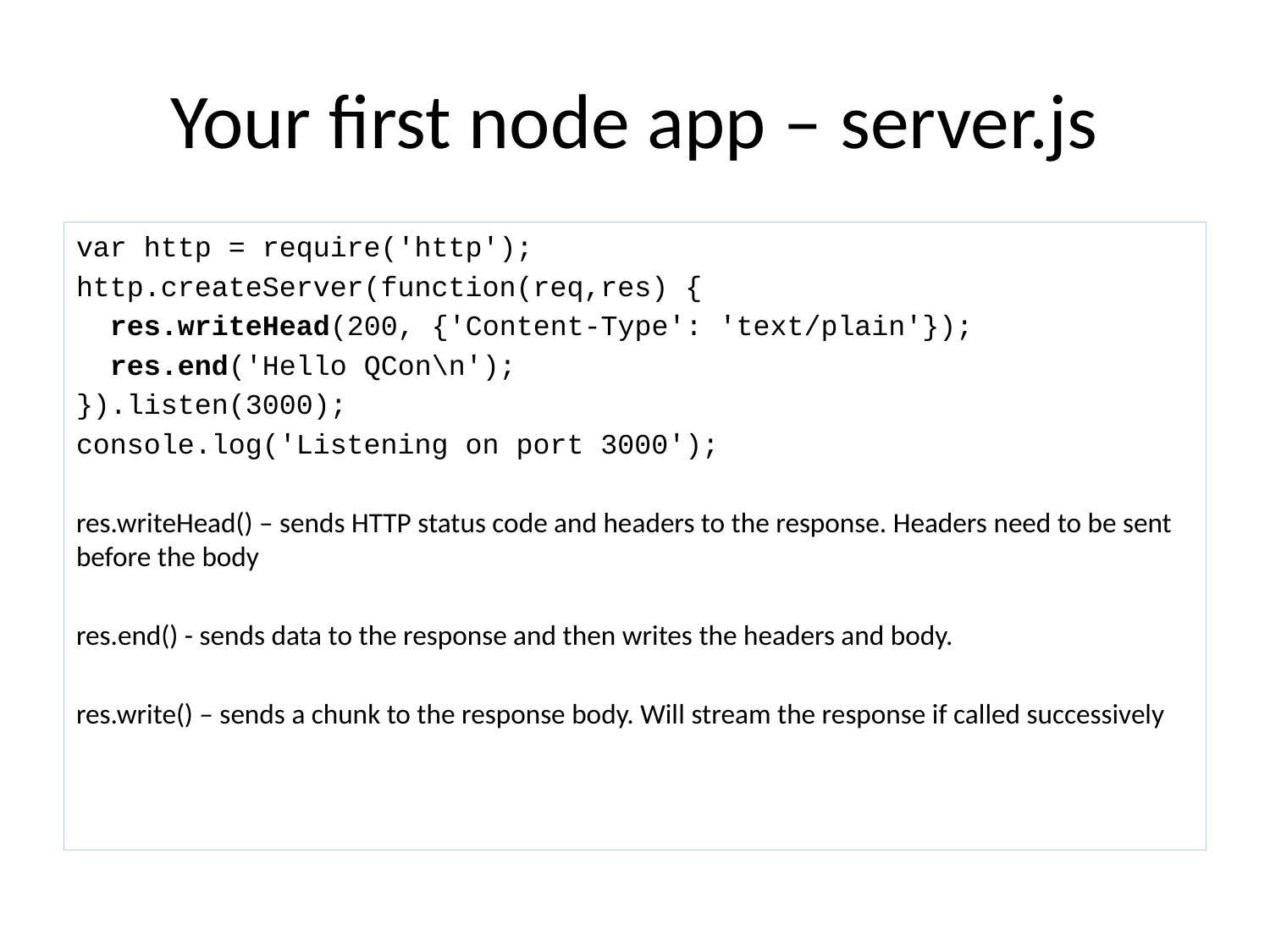

# Your first node app – server.js
var http = require('http');
http.createServer(function(req,res) {
  res.writeHead(200, {'Content-Type': 'text/plain'});
  res.end('Hello QCon\n');
}).listen(3000);
console.log('Listening on port 3000');

res.writeHead() – sends HTTP status code and headers to the response. Headers need to be sent before the body

res.end() - sends data to the response and then writes the headers and body.

res.write() – sends a chunk to the response body. Will stream the response if called successively